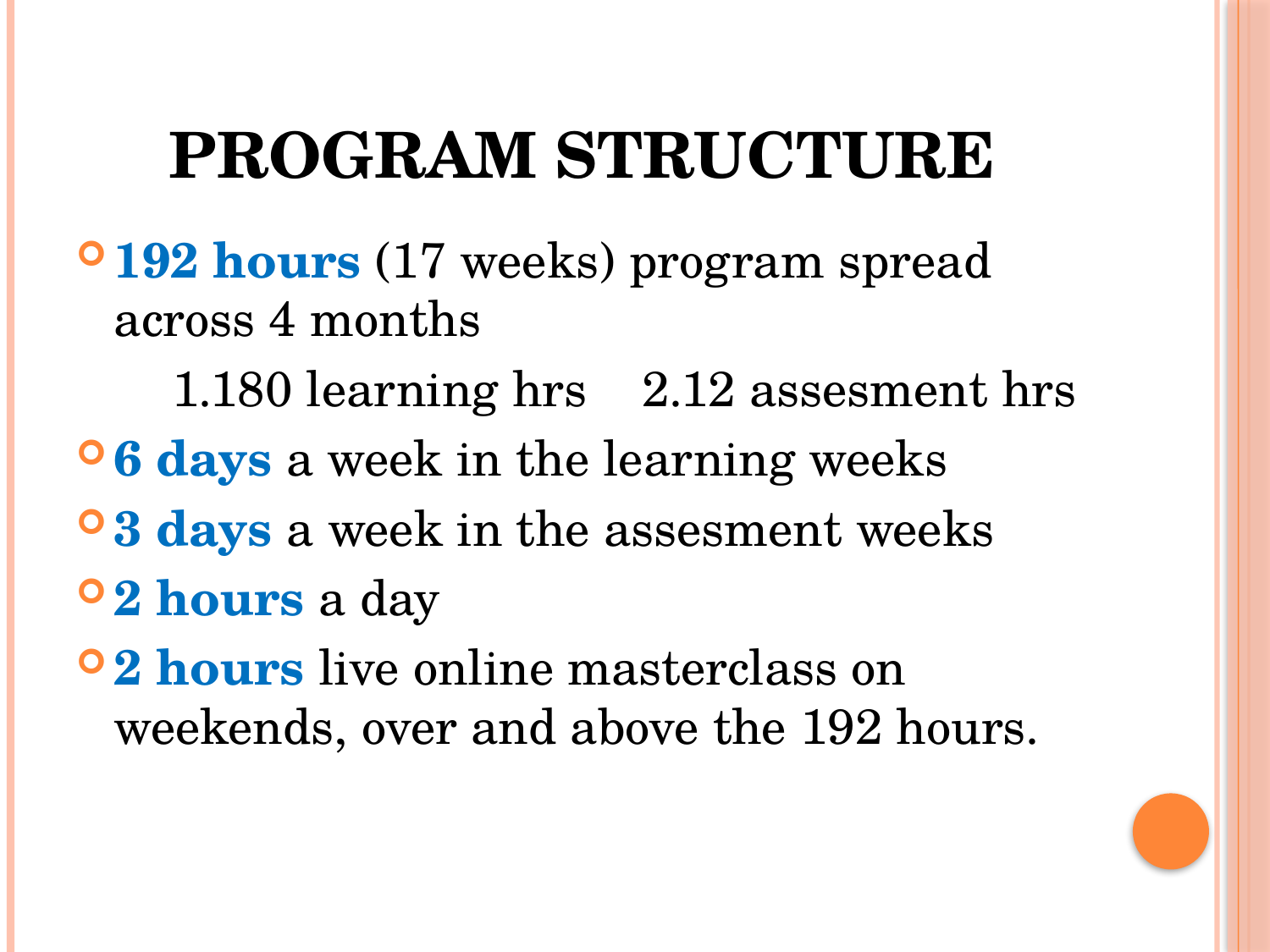

# Program Structure
192 hours (17 weeks) program spread across 4 months
       1.180 learning hrs    2.12 assesment hrs
6 days a week in the learning weeks
3 days a week in the assesment weeks
2 hours a day
2 hours live online masterclass on weekends, over and above the 192 hours.